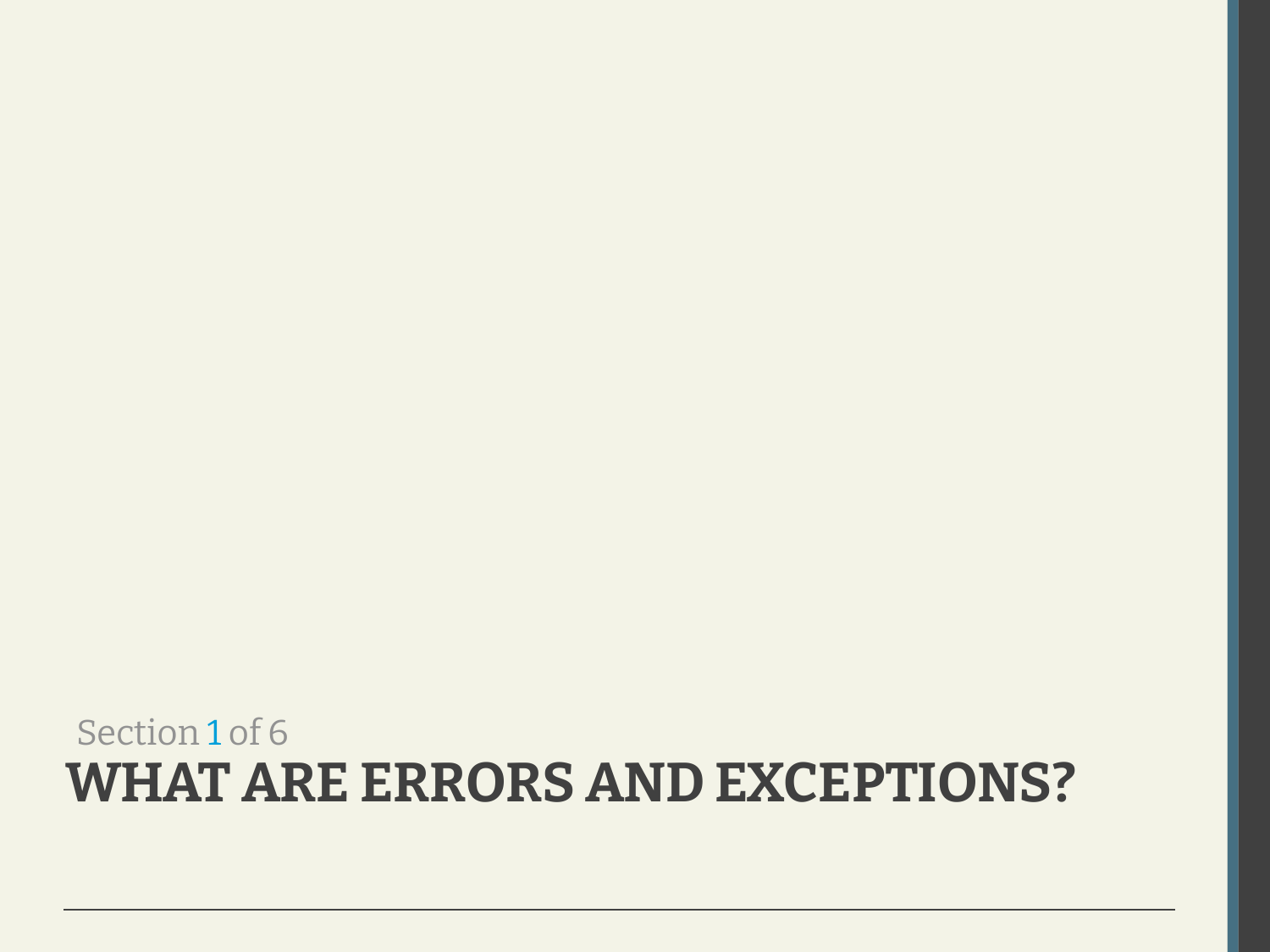

Section 1 of 6
# What are Errors and Exceptions?